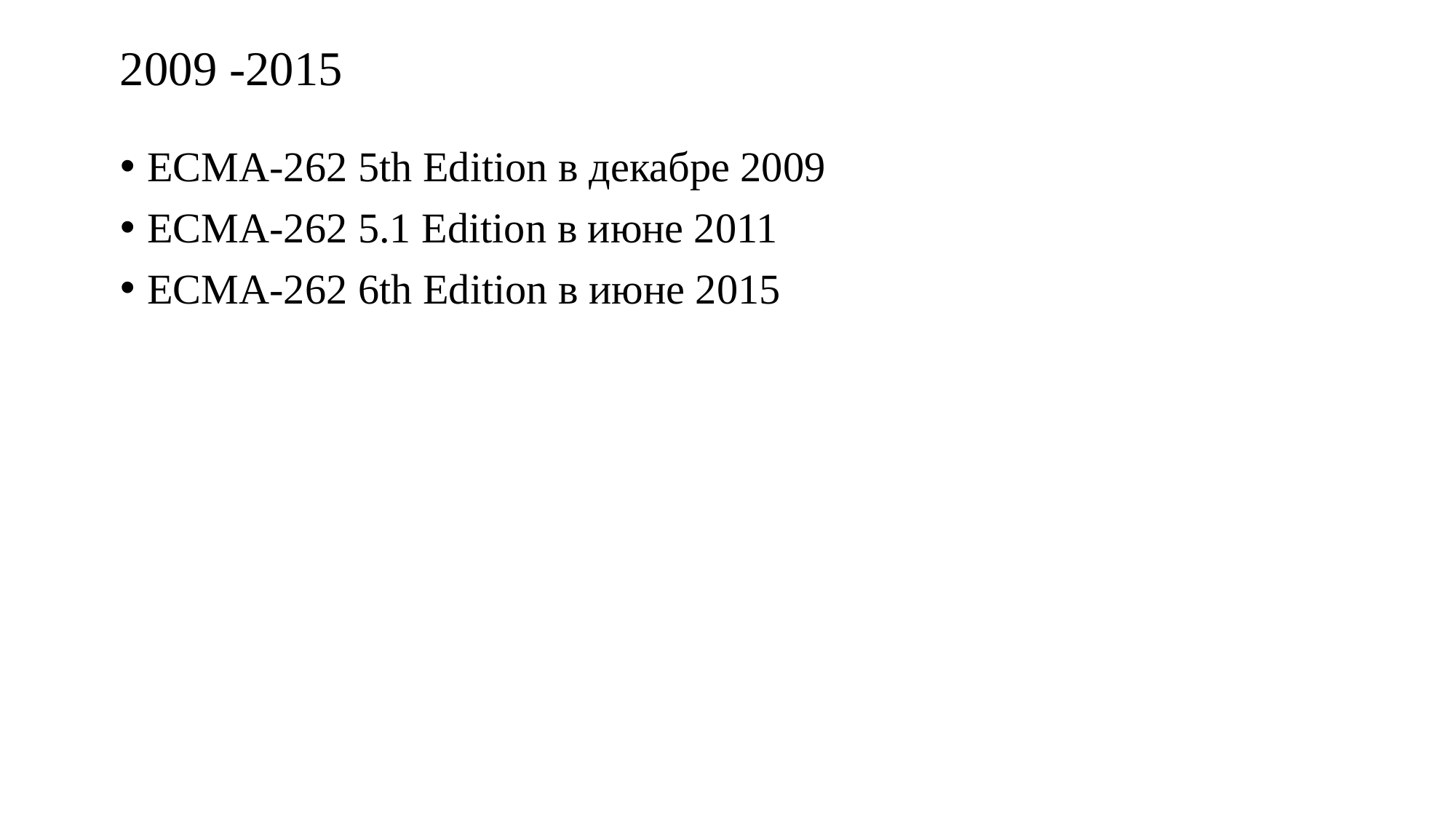

# 2009 -2015
ECMA-262 5th Edition в декабре 2009
ECMA-262 5.1 Edition в июне 2011
ECMA-262 6th Edition в июне 2015